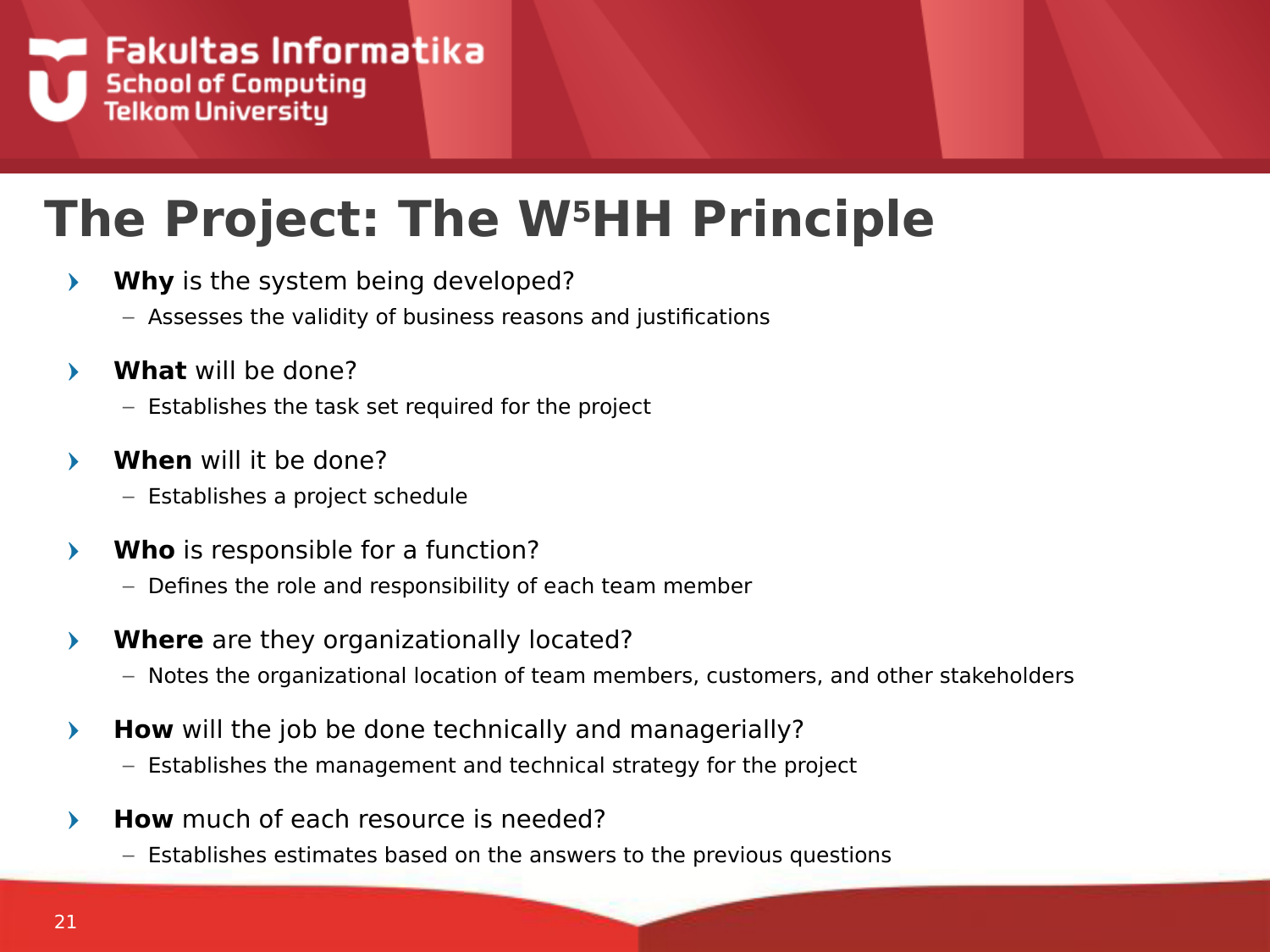

# The Project: The W5HH Principle
Why is the system being developed?
Assesses the validity of business reasons and justifications
What will be done?
Establishes the task set required for the project
When will it be done?
Establishes a project schedule
Who is responsible for a function?
Defines the role and responsibility of each team member
Where are they organizationally located?
Notes the organizational location of team members, customers, and other stakeholders
How will the job be done technically and managerially?
Establishes the management and technical strategy for the project
How much of each resource is needed?
Establishes estimates based on the answers to the previous questions
21